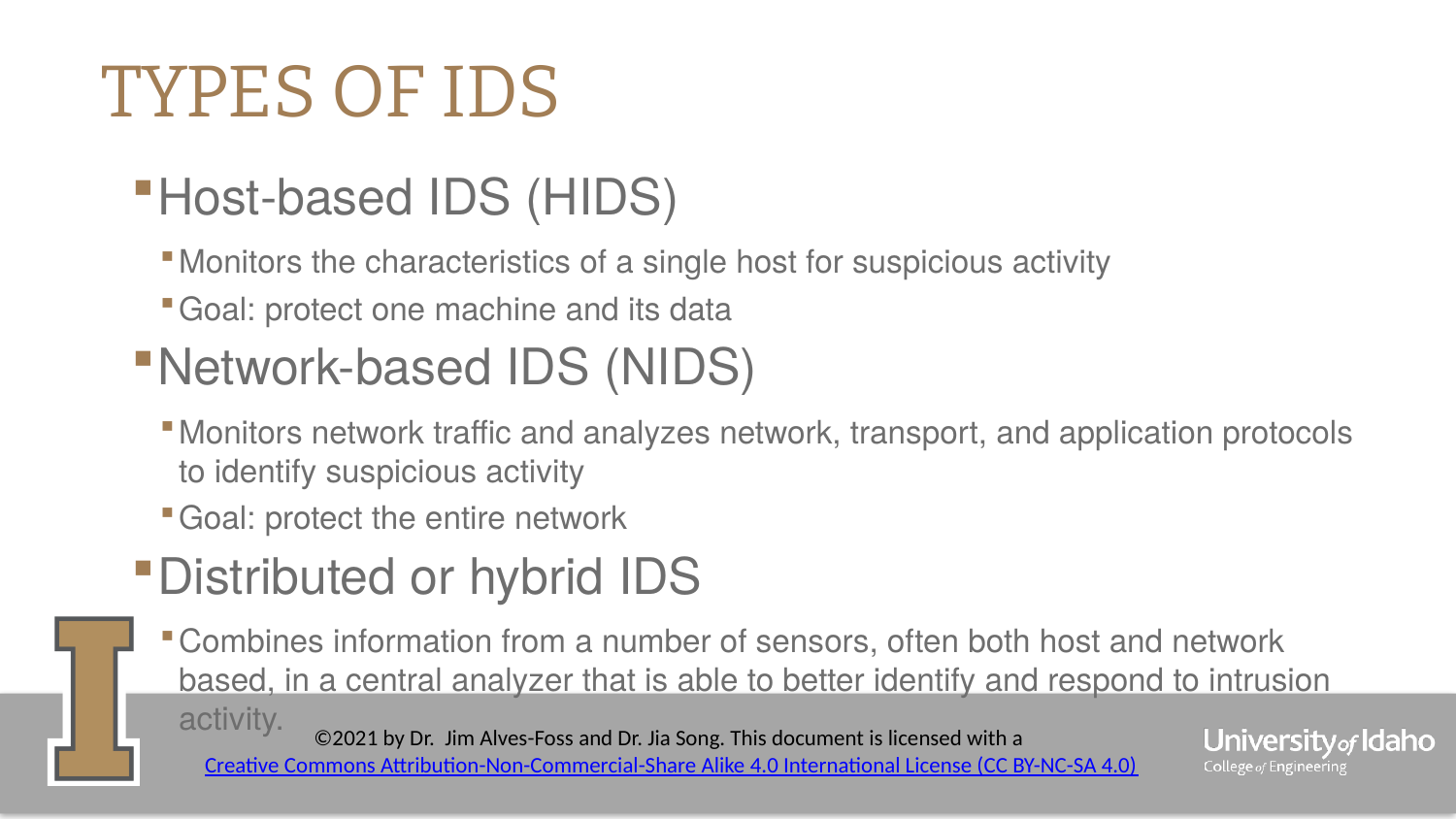

# Types of IDS
Host-based IDS (HIDS)
Monitors the characteristics of a single host for suspicious activity
Goal: protect one machine and its data
Network-based IDS (NIDS)
Monitors network traffic and analyzes network, transport, and application protocols to identify suspicious activity
Goal: protect the entire network
Distributed or hybrid IDS
Combines information from a number of sensors, often both host and network based, in a central analyzer that is able to better identify and respond to intrusion activity.

14